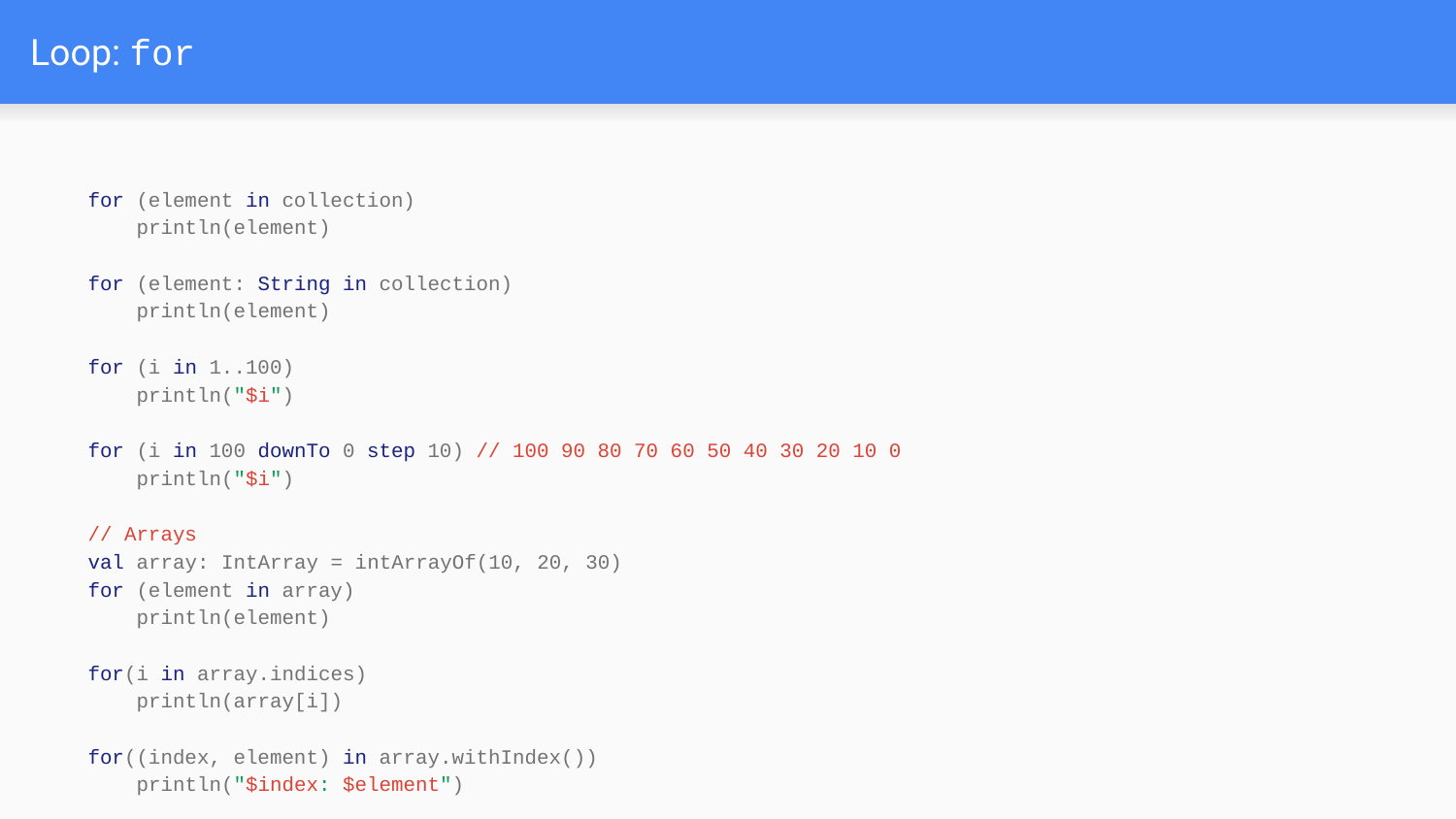

# Loop: for
for (element in collection)
    println(element)

for (element: String in collection)
    println(element)

for (i in 1..100)
    println("$i")

for (i in 100 downTo 0 step 10) // 100 90 80 70 60 50 40 30 20 10 0
    println("$i")

// Arrays
val array: IntArray = intArrayOf(10, 20, 30)
for (element in array)
    println(element)

for(i in array.indices)
    println(array[i])

for((index, element) in array.withIndex())
    println("$index: $element")